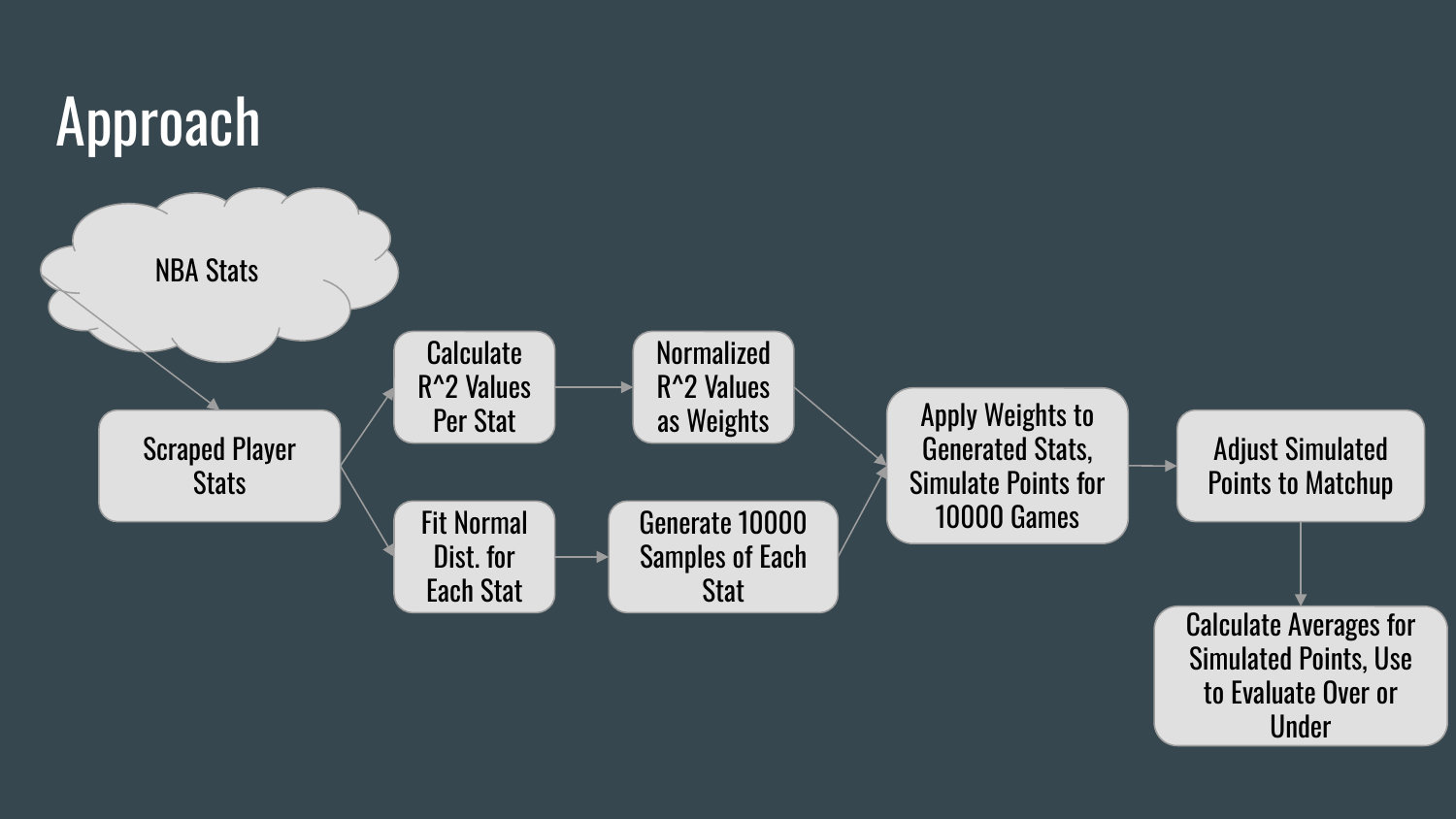

# Approach
NBA Stats
Calculate R^2 Values Per Stat
Normalized R^2 Values as Weights
Apply Weights to Generated Stats, Simulate Points for 10000 Games
Scraped Player Stats
Adjust Simulated Points to Matchup
Fit Normal Dist. for Each Stat
Generate 10000 Samples of Each Stat
Calculate Averages for Simulated Points, Use to Evaluate Over or Under